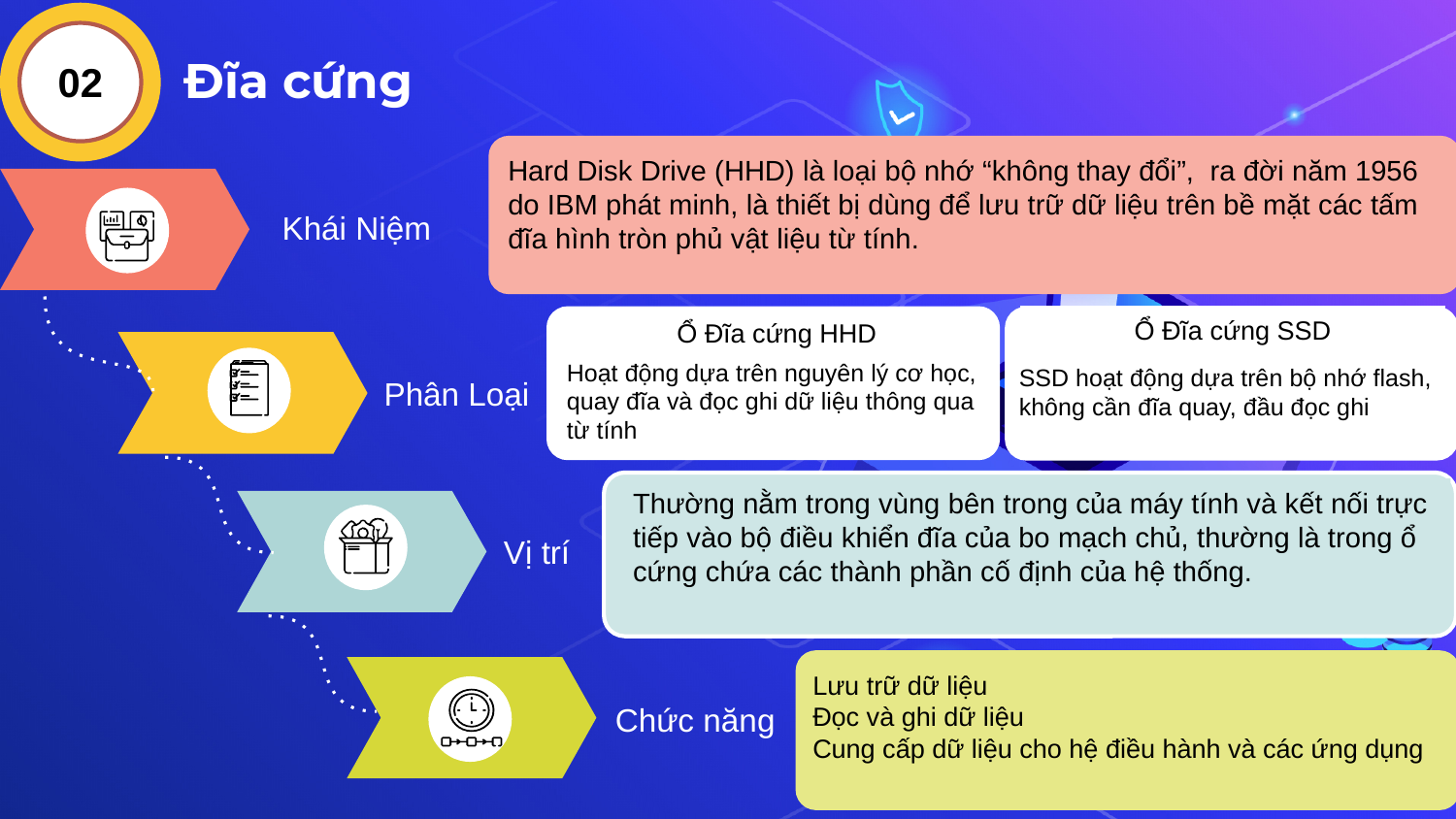

02
# Đĩa cứng

Hard Disk Drive (HHD) là loại bộ nhớ “không thay đổi”,  ra đời năm 1956 do IBM phát minh, là thiết bị dùng để lưu trữ dữ liệu trên bề mặt các tấm đĩa hình tròn phủ vật liệu từ tính.

Khái Niệm

Ổ Đĩa cứng SSD

SSD hoạt động dựa trên bộ nhớ flash, không cần đĩa quay, đầu đọc ghi

Ổ Đĩa cứng HHD
Hoạt động dựa trên nguyên lý cơ học, quay đĩa và đọc ghi dữ liệu thông qua từ tính

Phân Loại

Thường nằm trong vùng bên trong của máy tính và kết nối trực tiếp vào bộ điều khiển đĩa của bo mạch chủ, thường là trong ổ cứng chứa các thành phần cố định của hệ thống.

Vị trí

Lưu trữ dữ liệu
Đọc và ghi dữ liệu
Cung cấp dữ liệu cho hệ điều hành và các ứng dụng

Chức năng